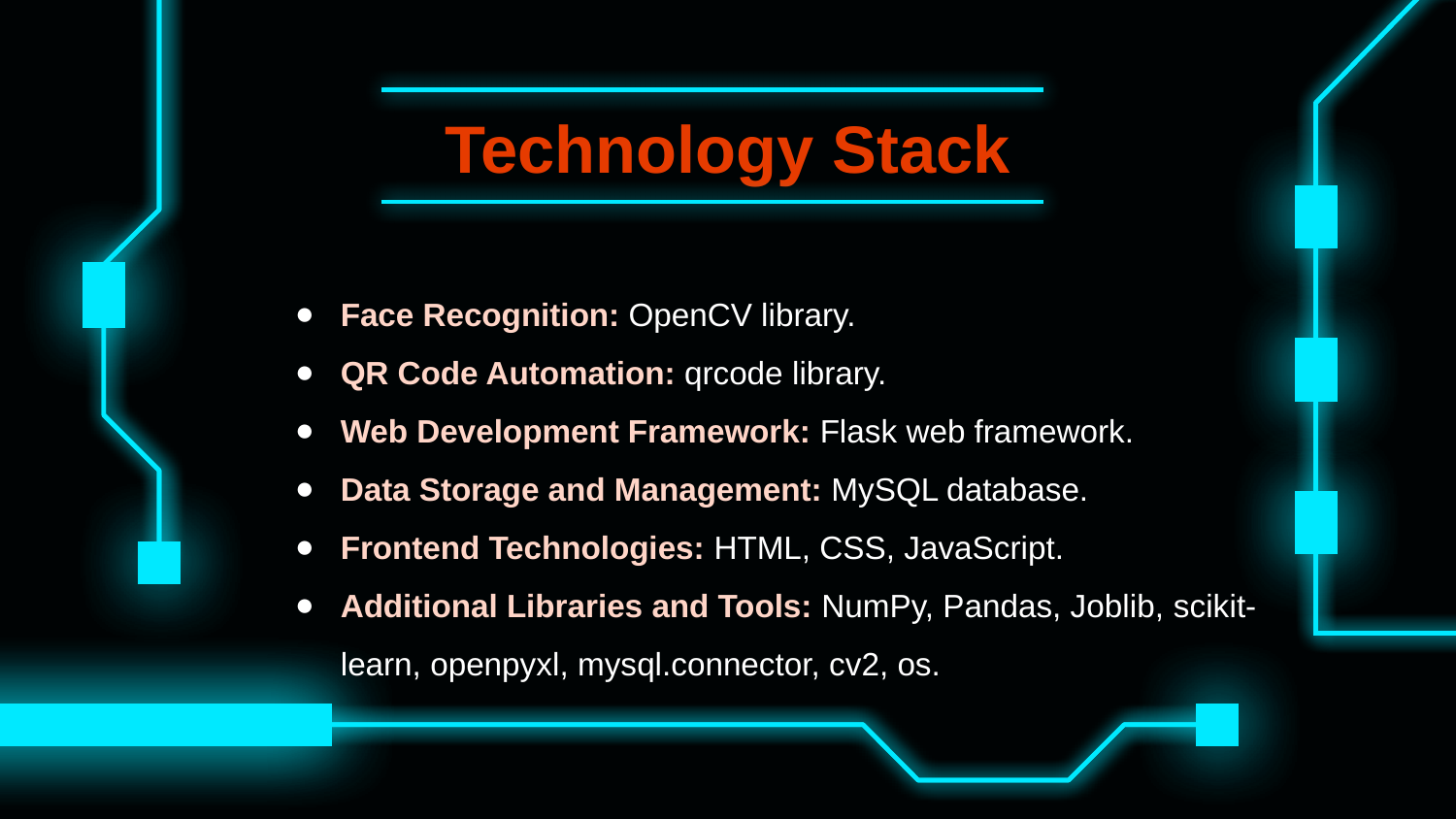

# Technology Stack
Face Recognition: OpenCV library.
QR Code Automation: qrcode library.
Web Development Framework: Flask web framework.
Data Storage and Management: MySQL database.
Frontend Technologies: HTML, CSS, JavaScript.
Additional Libraries and Tools: NumPy, Pandas, Joblib, scikit-learn, openpyxl, mysql.connector, cv2, os.